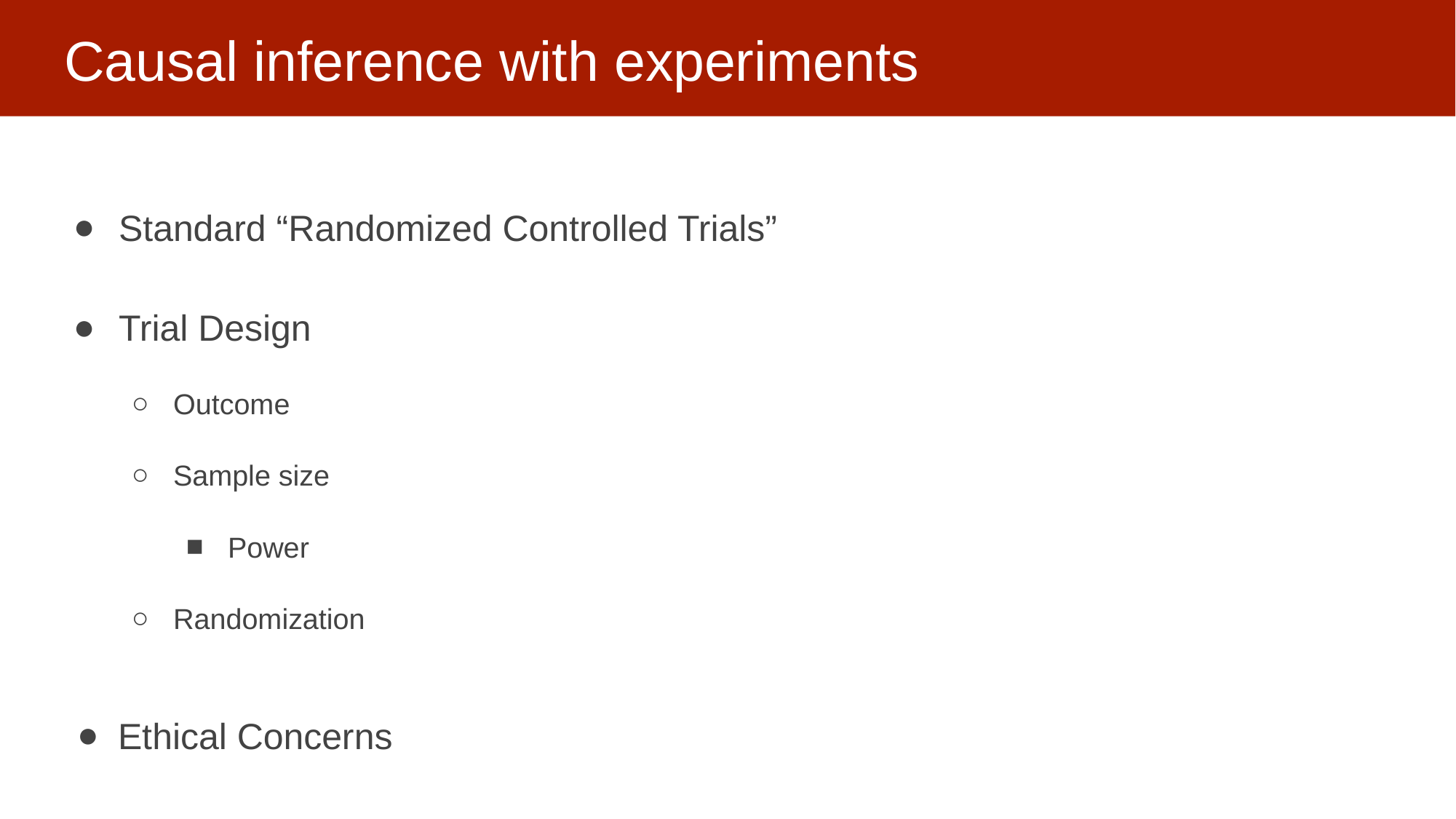

# Causal inference with experiments
Standard “Randomized Controlled Trials”

Trial Design
Outcome
Sample size
Power
Randomization

Ethical Concerns